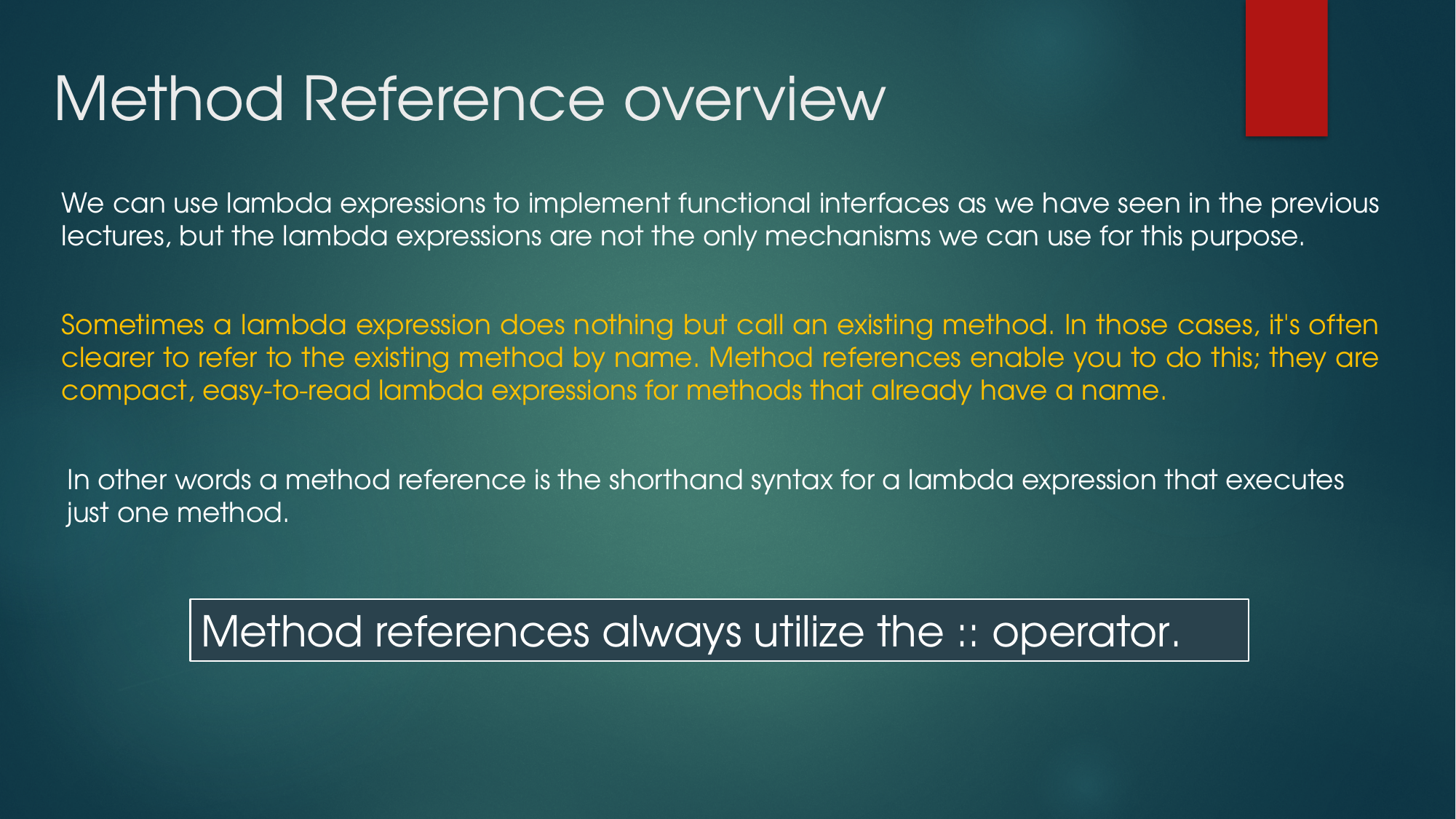

# Method Reference overview
We can use lambda expressions to implement functional interfaces as we have seen in the previous lectures, but the lambda expressions are not the only mechanisms we can use for this purpose.
Sometimes a lambda expression does nothing but call an existing method. In those cases, it's often clearer to refer to the existing method by name. Method references enable you to do this; they are compact, easy-to-read lambda expressions for methods that already have a name.
In other words a method reference is the shorthand syntax for a lambda expression that executes just one method.
Method references always utilize the :: operator.